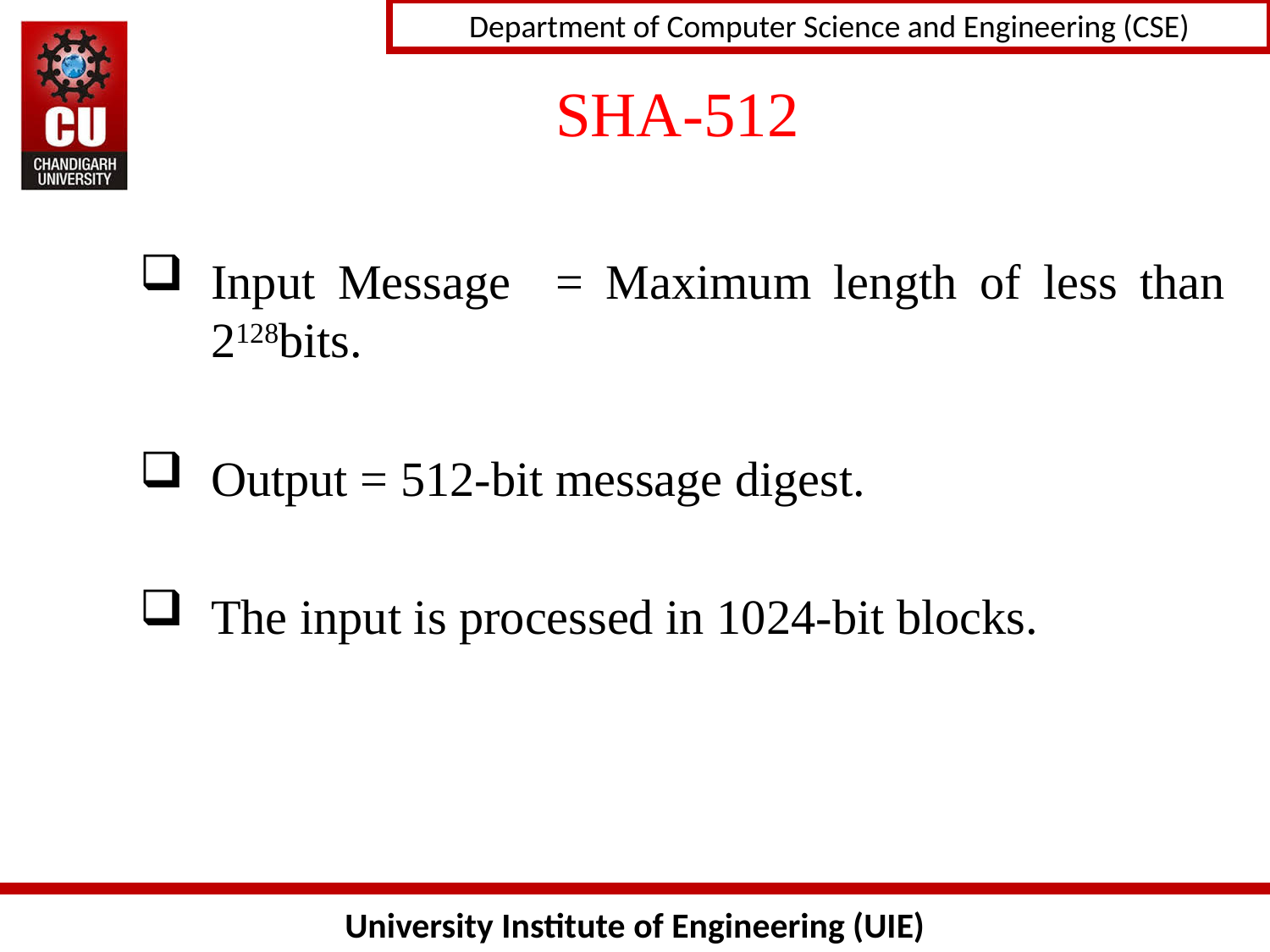

# SHA-512
Input Message  = Maximum length of less than 2128bits.

Output = 512-bit message digest.

The input is processed in 1024-bit blocks.